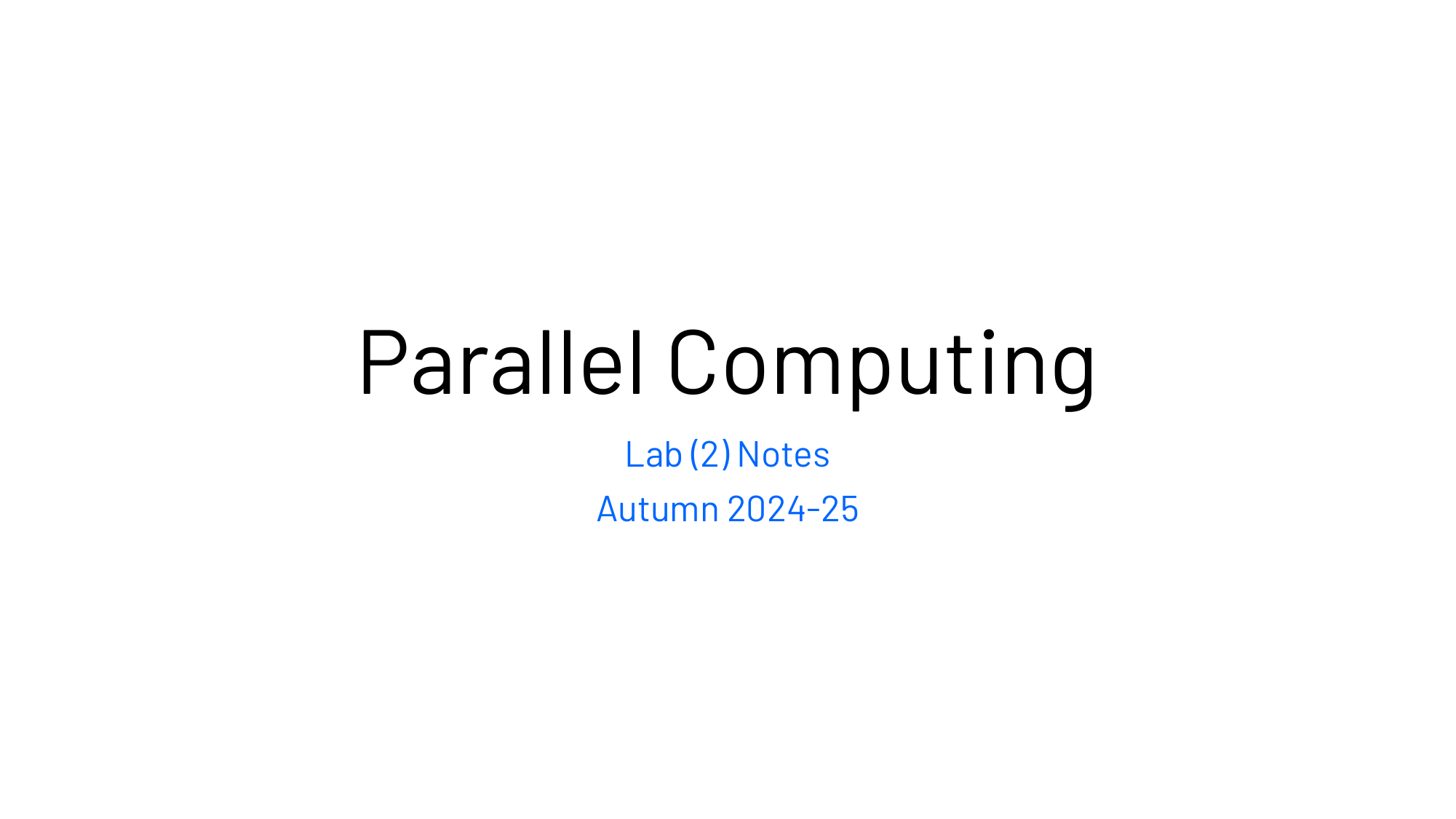

# Parallel Computing
Lab (2) Notes
Autumn 2024-25